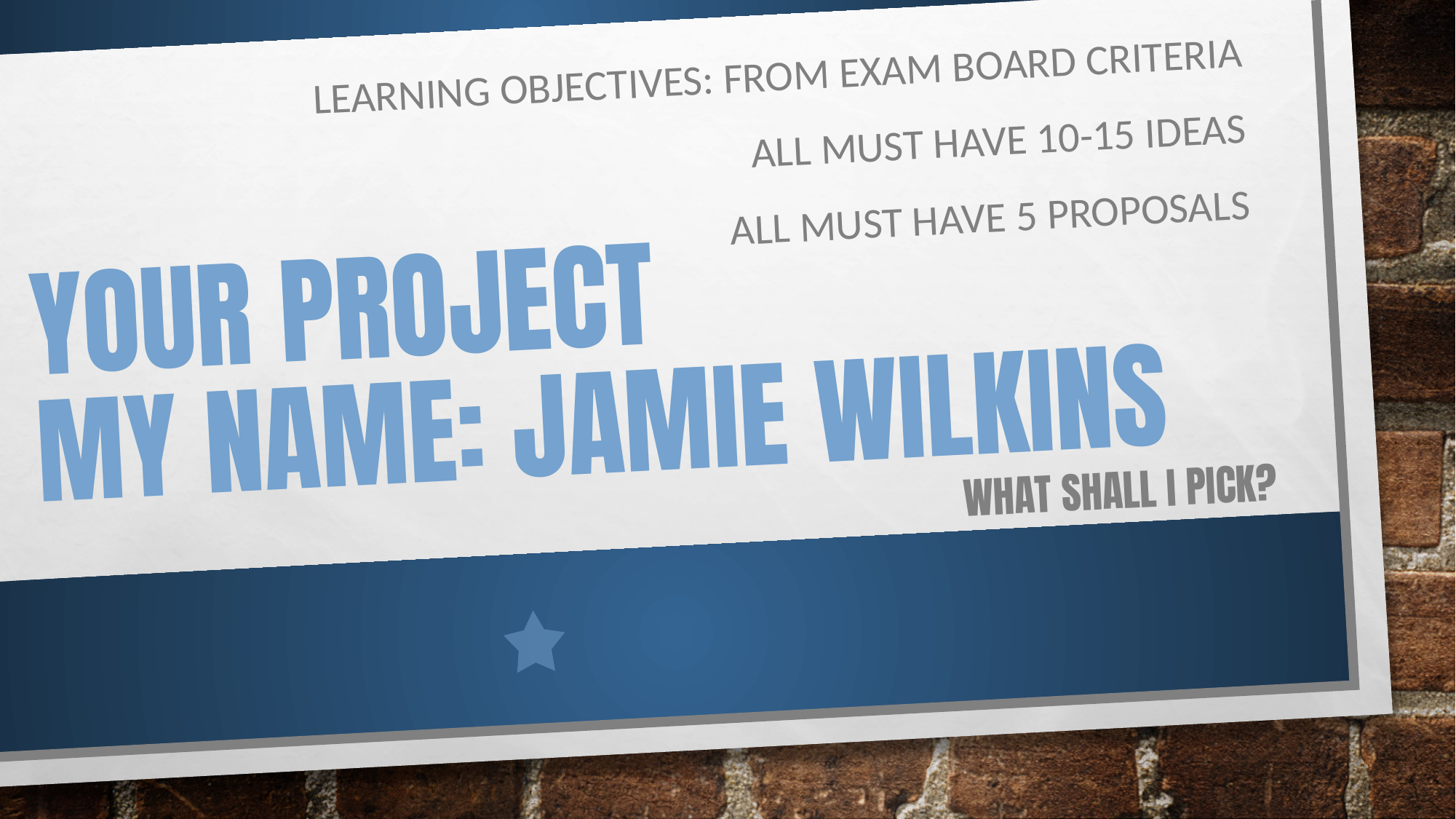

Learning Objectives: from Exam Board Criteria
All must have 10-15 Ideas
All Must have 5 proposals
# Your Project My Name: Jamie Wilkins
What shall I pick?